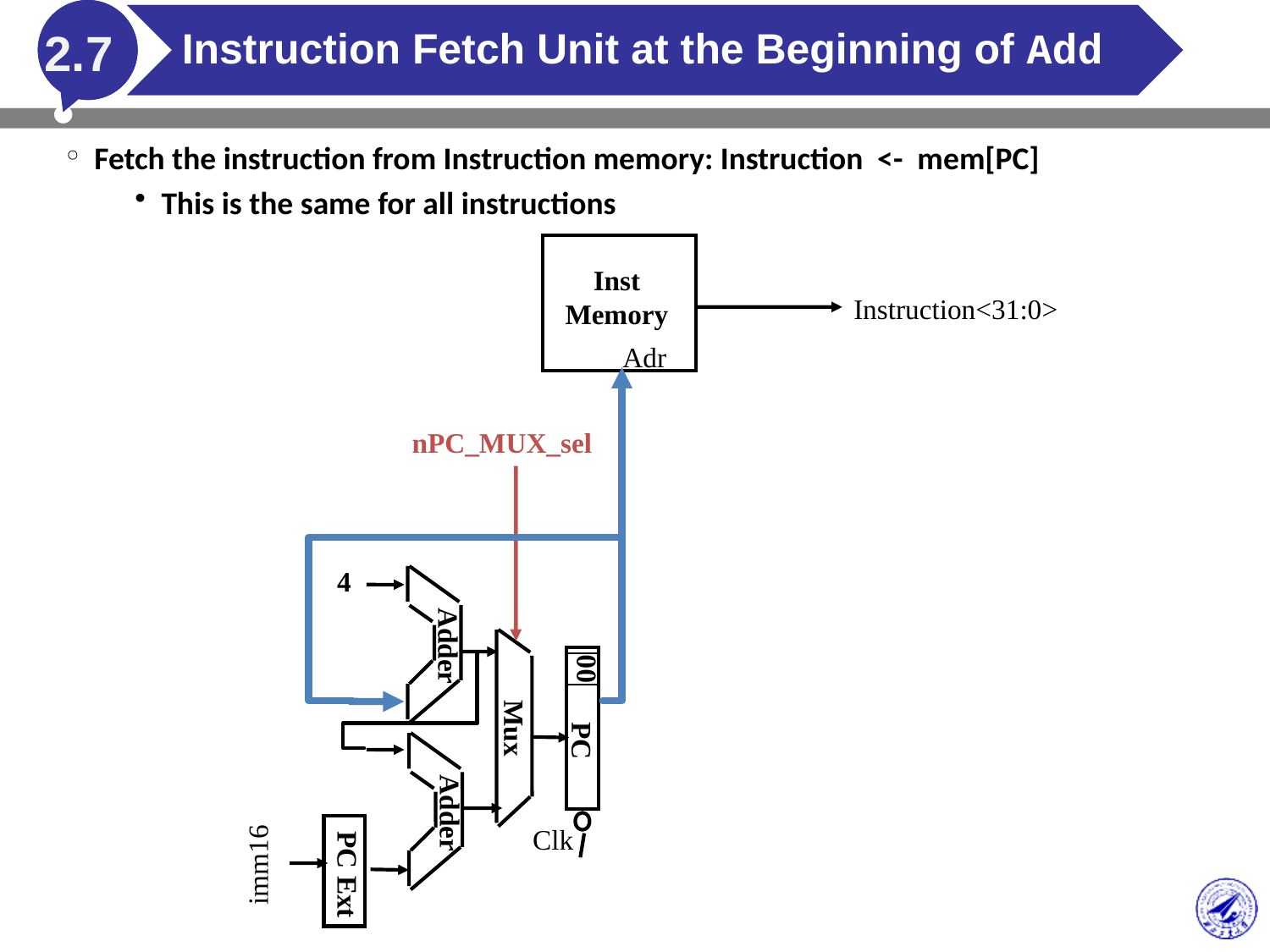

# Instruction Fetch Unit at the Beginning of Add
2.7
Fetch the instruction from Instruction memory: Instruction  <-  mem[PC]
This is the same for all instructions

Inst
Memory
Adr
Instruction<31:0>

nPC_MUX_sel

4

Adder

Mux

00

PC

Adder

Clk

imm16
PC Ext